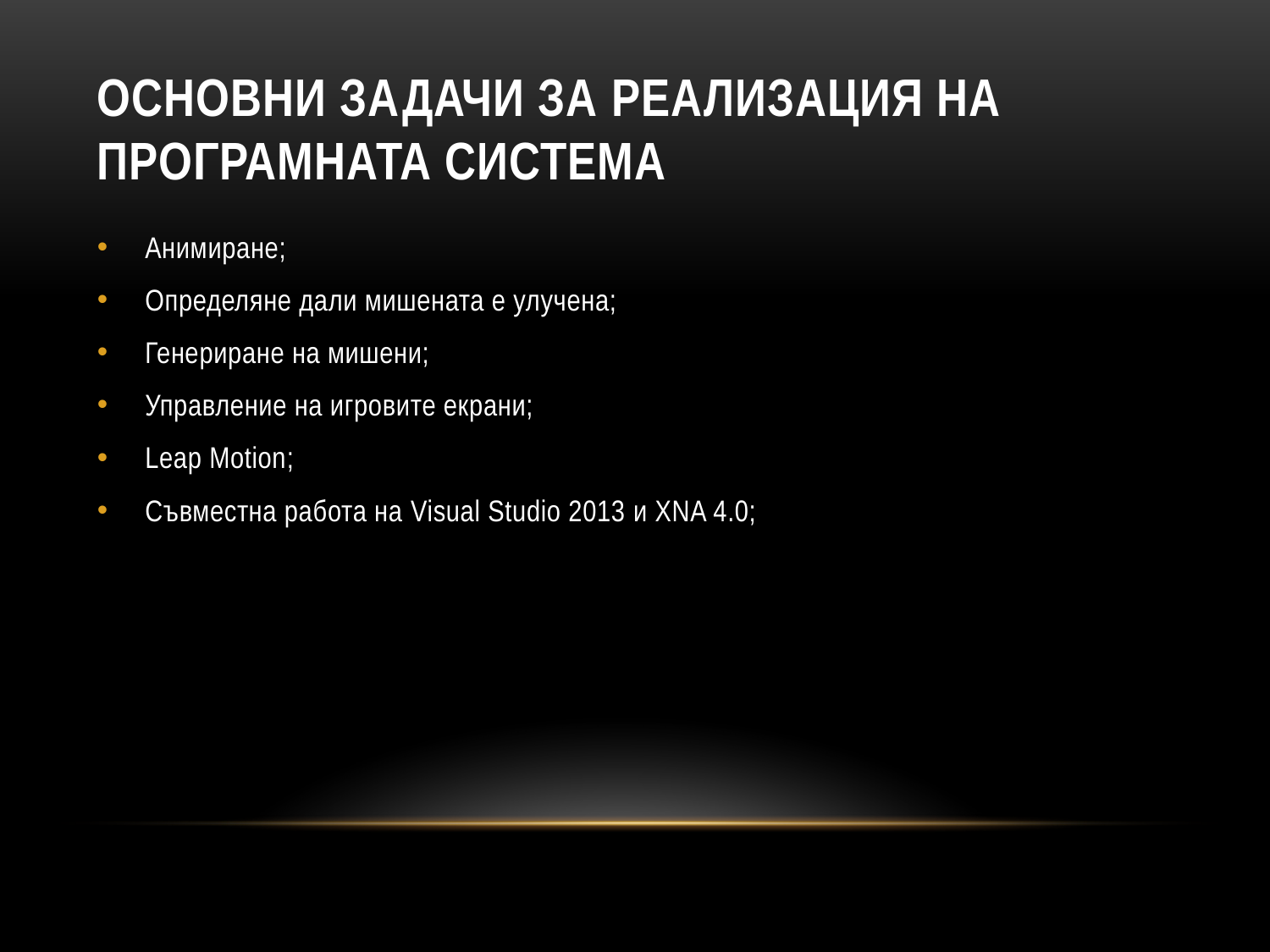

# Основни задачи за Реализация на програмната система
Анимиране;
Определяне дали мишената е улучена;
Генериране на мишени;
Управление на игровите екрани;
Leap Motion;
Съвместна работа на Visual Studio 2013 и XNA 4.0;